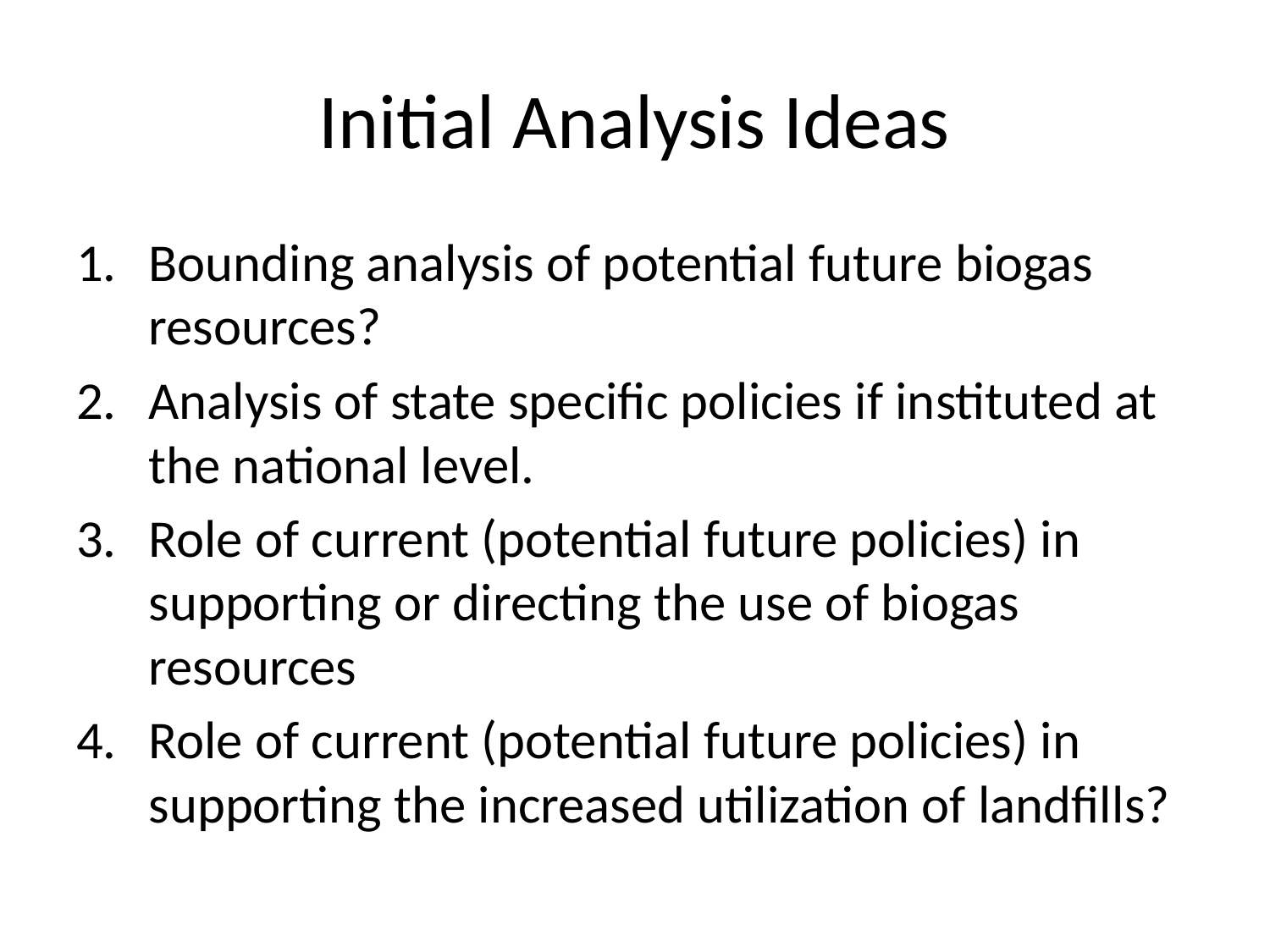

# Initial Analysis Ideas
Bounding analysis of potential future biogas resources?
Analysis of state specific policies if instituted at the national level.
Role of current (potential future policies) in supporting or directing the use of biogas resources
Role of current (potential future policies) in supporting the increased utilization of landfills?